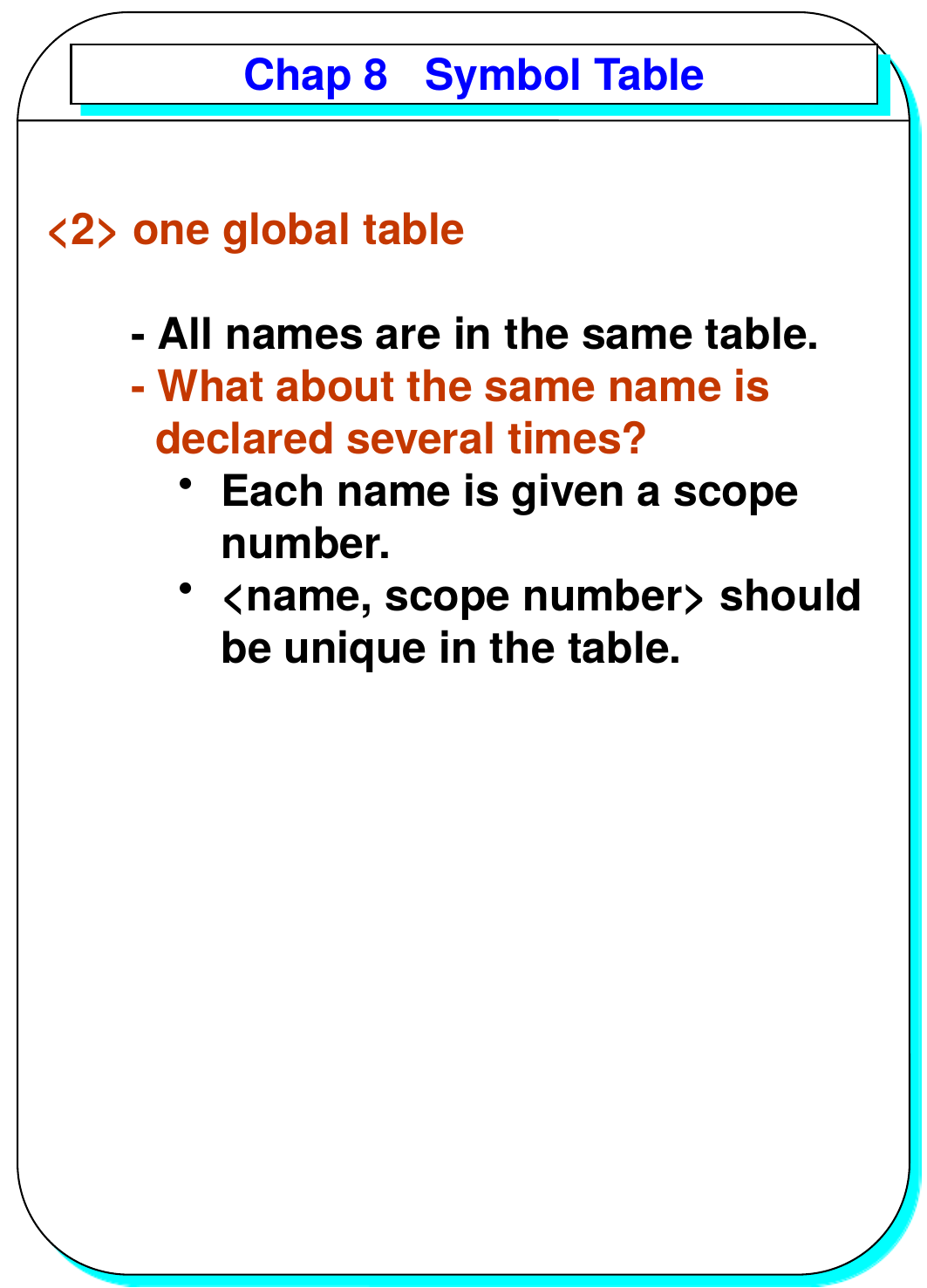

# Chap 8   Symbol Table
<2> one global table

       - All names are in the same table.
       - What about the same name is
         declared several times?
 Each name is given a scope
 number.
 <name, scope number> should
 be unique in the table.